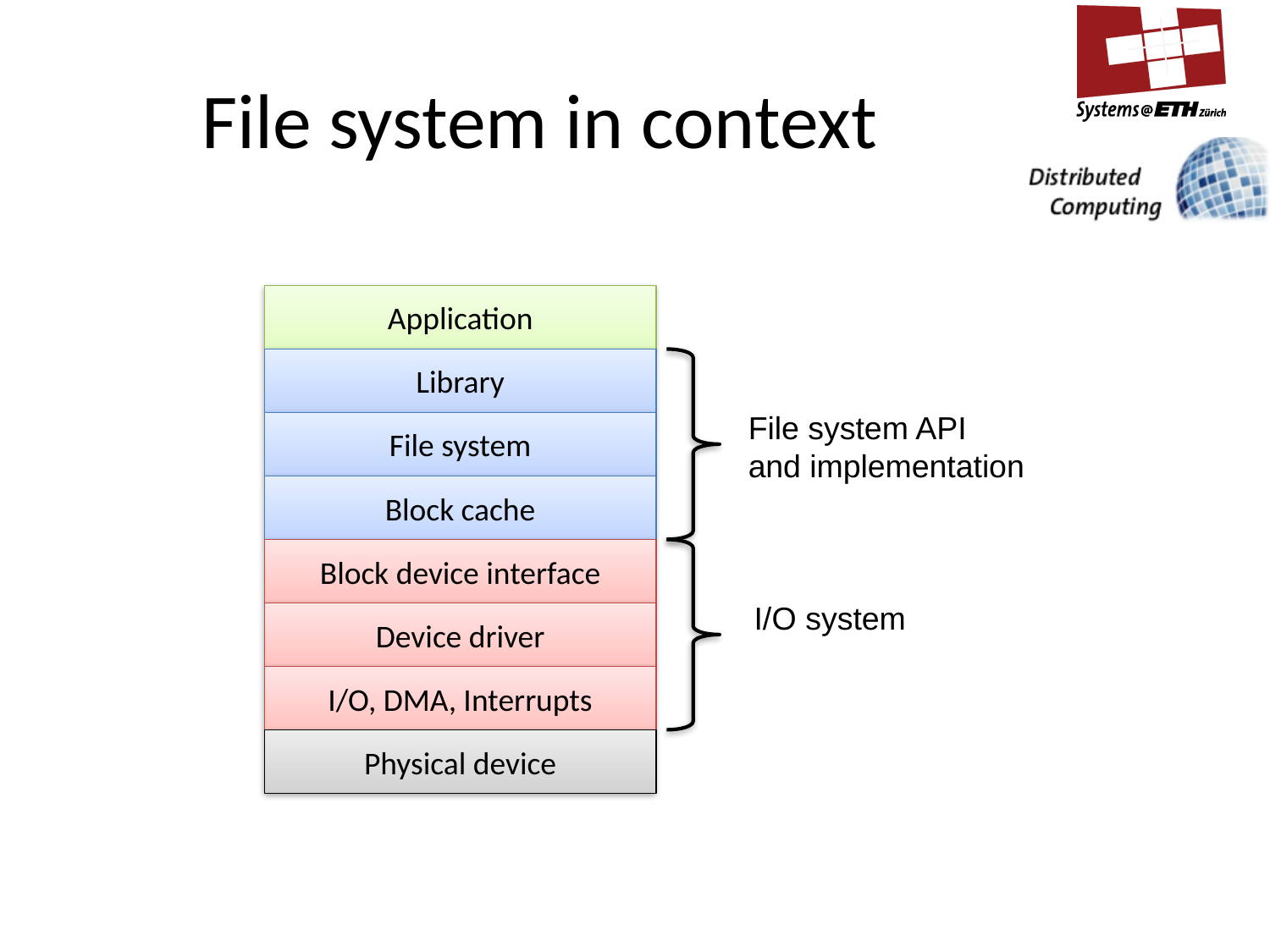

# File system in context
Application
Library

File system API
and implementation
File system
Block cache
Block device interface

I/O system
Device driver
I/O, DMA, Interrupts
Physical device